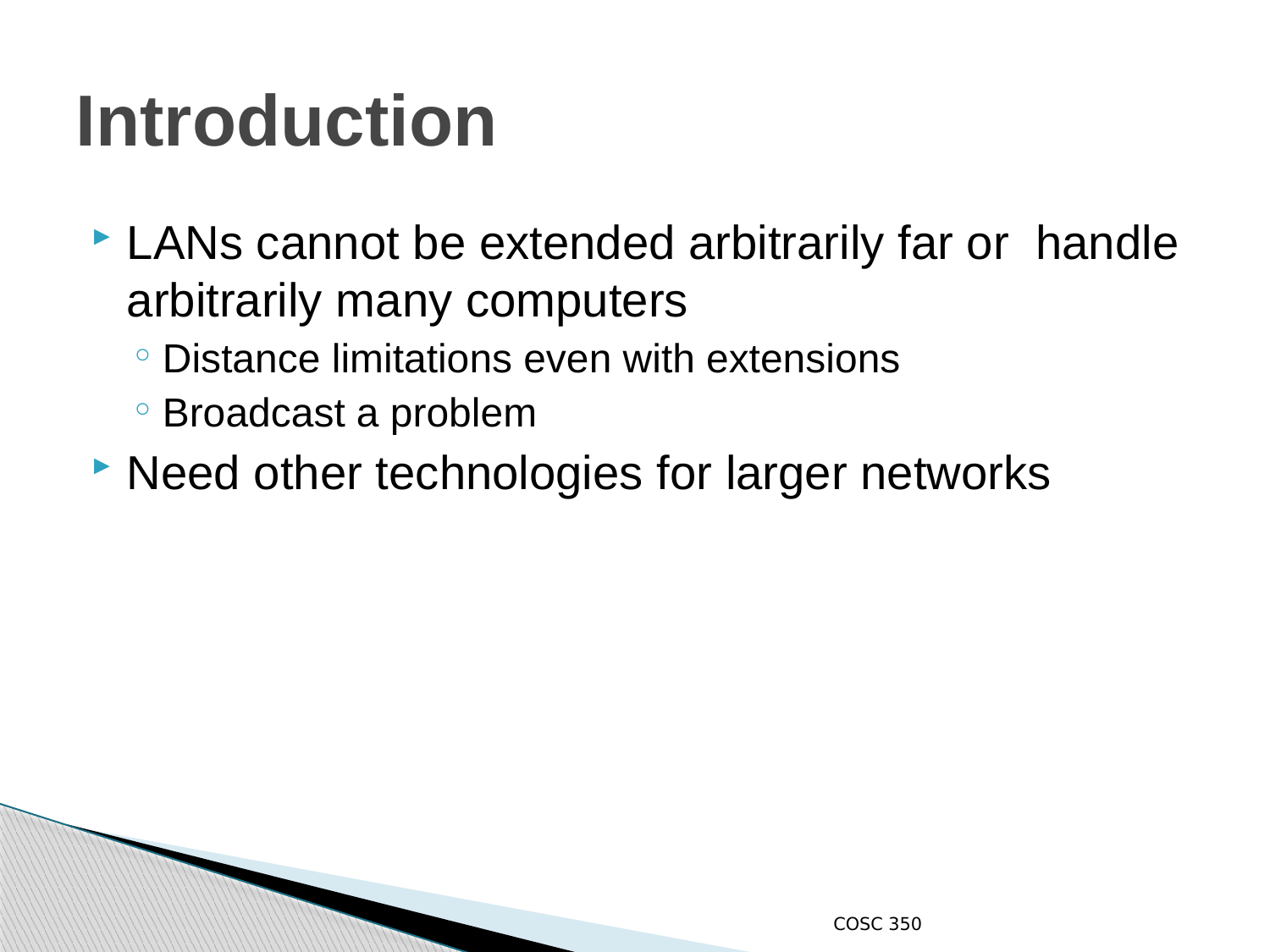

# Introduction
LANs cannot be extended arbitrarily far or  handle arbitrarily many computers
Distance limitations even with extensions
Broadcast a problem
Need other technologies for larger networks

COSC 350